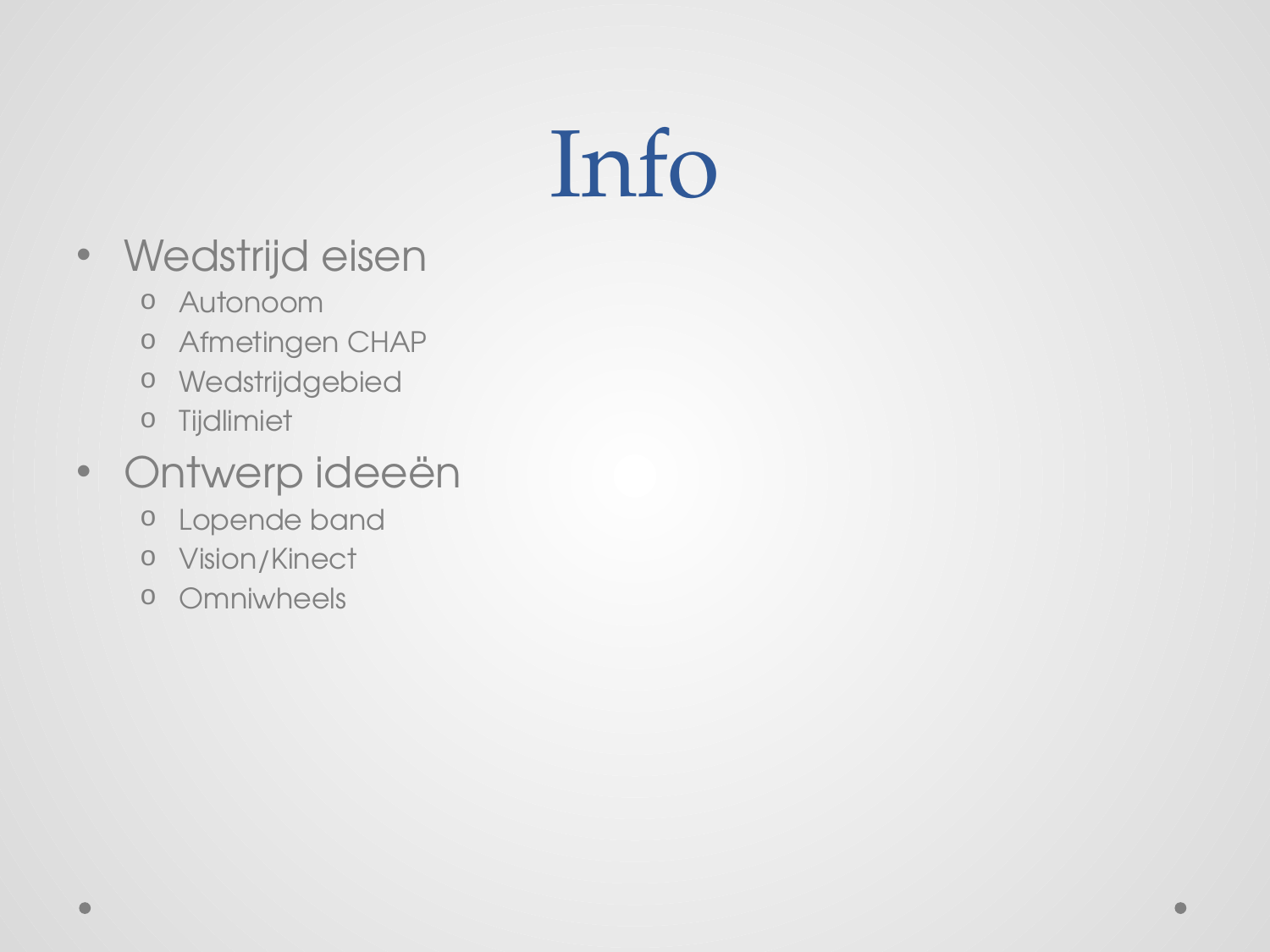

# Info
Wedstrijd eisen
Autonoom
Afmetingen CHAP
Wedstrijdgebied
Tijdlimiet
Ontwerp ideeën
Lopende band
Vision/Kinect
Omniwheels